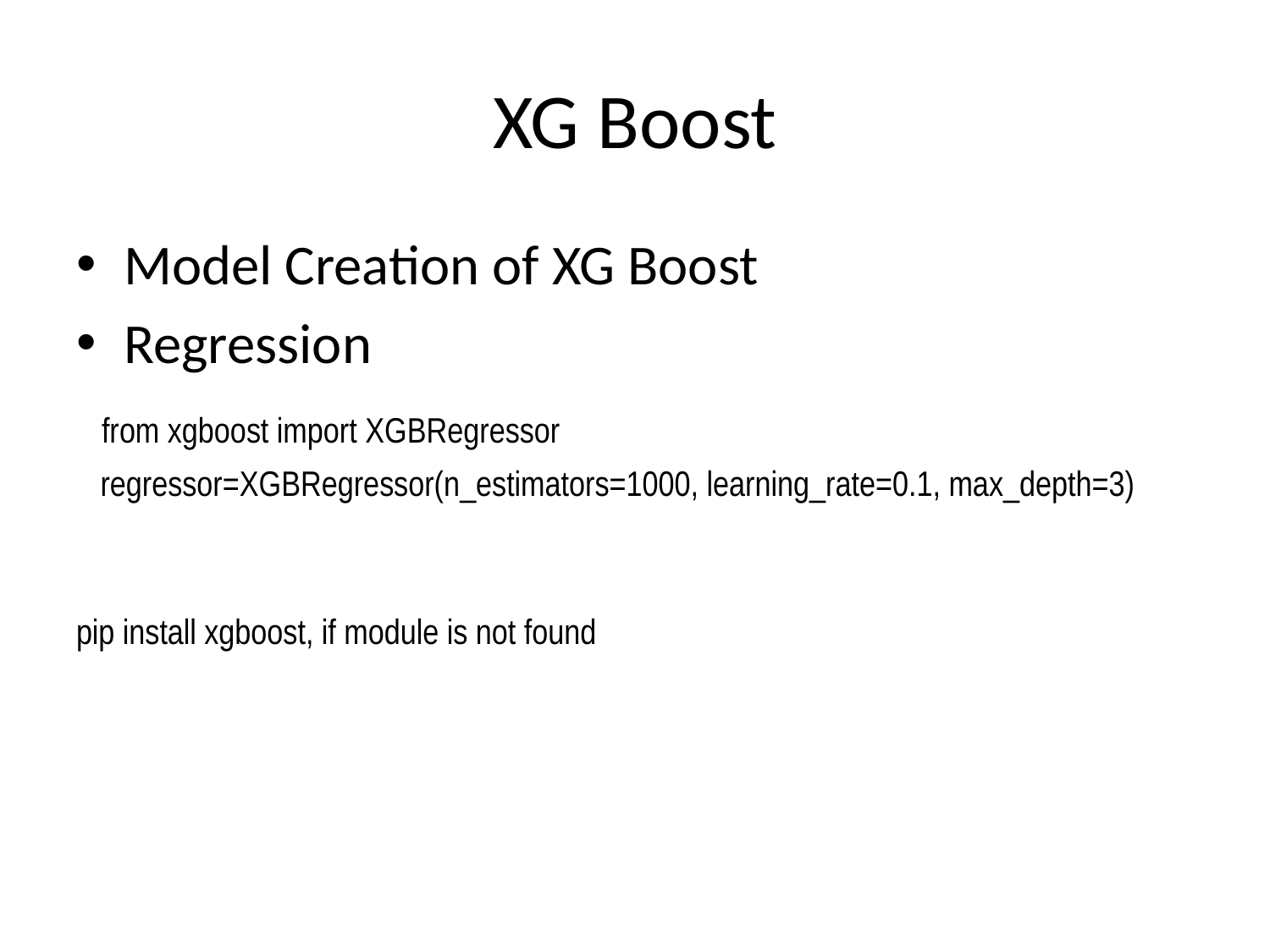

# XG Boost
Model Creation of XG Boost
Regression
  from xgboost import XGBRegressor
   regressor=XGBRegressor(n_estimators=1000, learning_rate=0.1, max_depth=3)

pip install xgboost, if module is not found